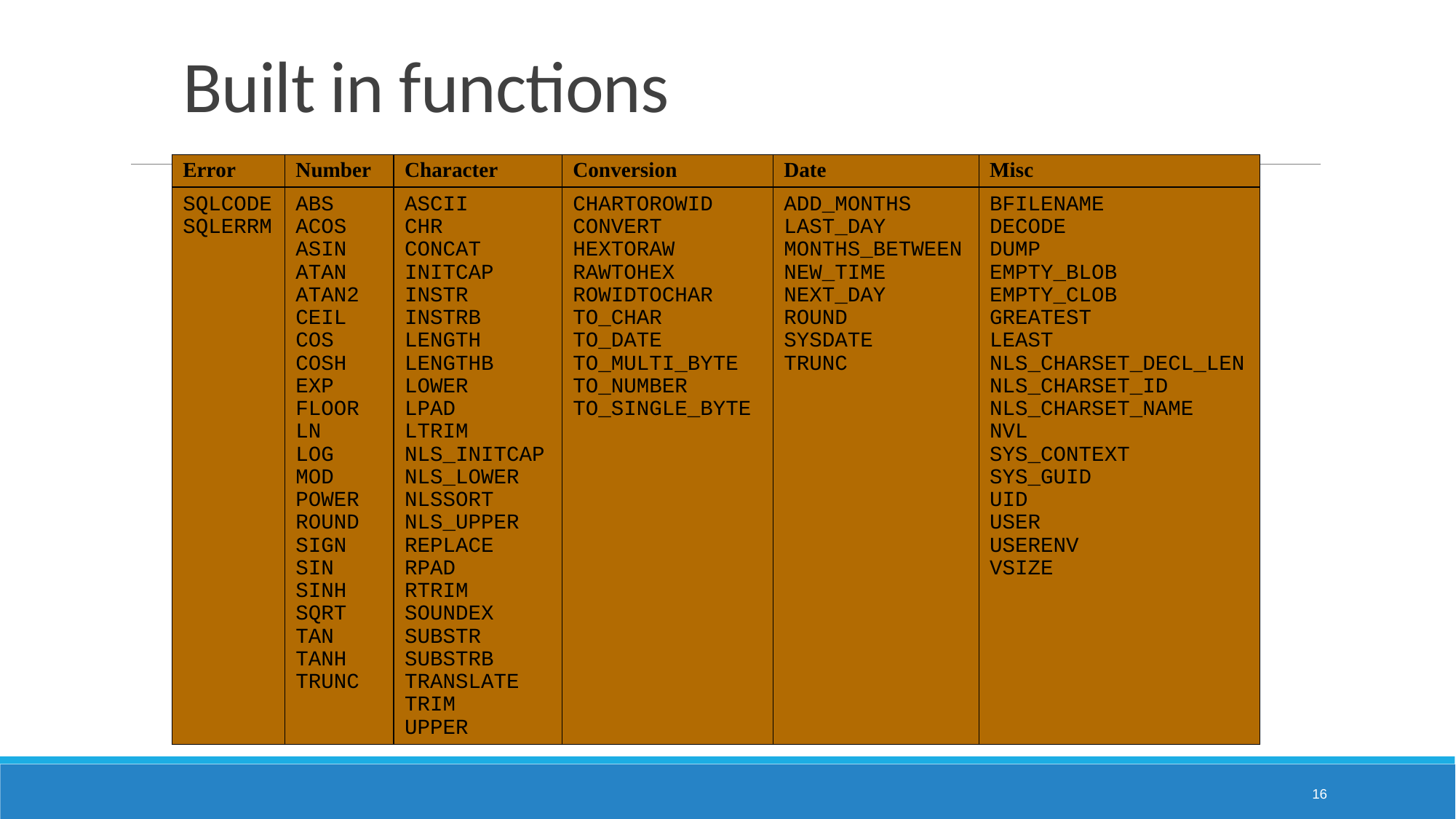

# Built in functions
| Error | Number | Character | Conversion | Date | Misc |
| --- | --- | --- | --- | --- | --- |
| SQLCODE SQLERRM | ABS ACOS ASIN ATAN ATAN2 CEIL COS COSH EXP FLOOR LN LOG MOD POWER ROUND SIGN SIN SINH SQRT TAN TANH TRUNC | ASCII CHR CONCAT INITCAP INSTR INSTRB LENGTH LENGTHB LOWER LPAD LTRIM NLS\_INITCAP NLS\_LOWER NLSSORT NLS\_UPPER REPLACE RPAD RTRIM SOUNDEX SUBSTR SUBSTRB TRANSLATE TRIM UPPER | CHARTOROWID CONVERT HEXTORAW RAWTOHEX ROWIDTOCHAR TO\_CHAR TO\_DATE TO\_MULTI\_BYTE TO\_NUMBER TO\_SINGLE\_BYTE | ADD\_MONTHS LAST\_DAY MONTHS\_BETWEEN NEW\_TIME NEXT\_DAY ROUND SYSDATE TRUNC | BFILENAME DECODE DUMP EMPTY\_BLOB EMPTY\_CLOB GREATEST LEAST NLS\_CHARSET\_DECL\_LEN NLS\_CHARSET\_ID NLS\_CHARSET\_NAME NVL SYS\_CONTEXT SYS\_GUID UID USER USERENV VSIZE |
16